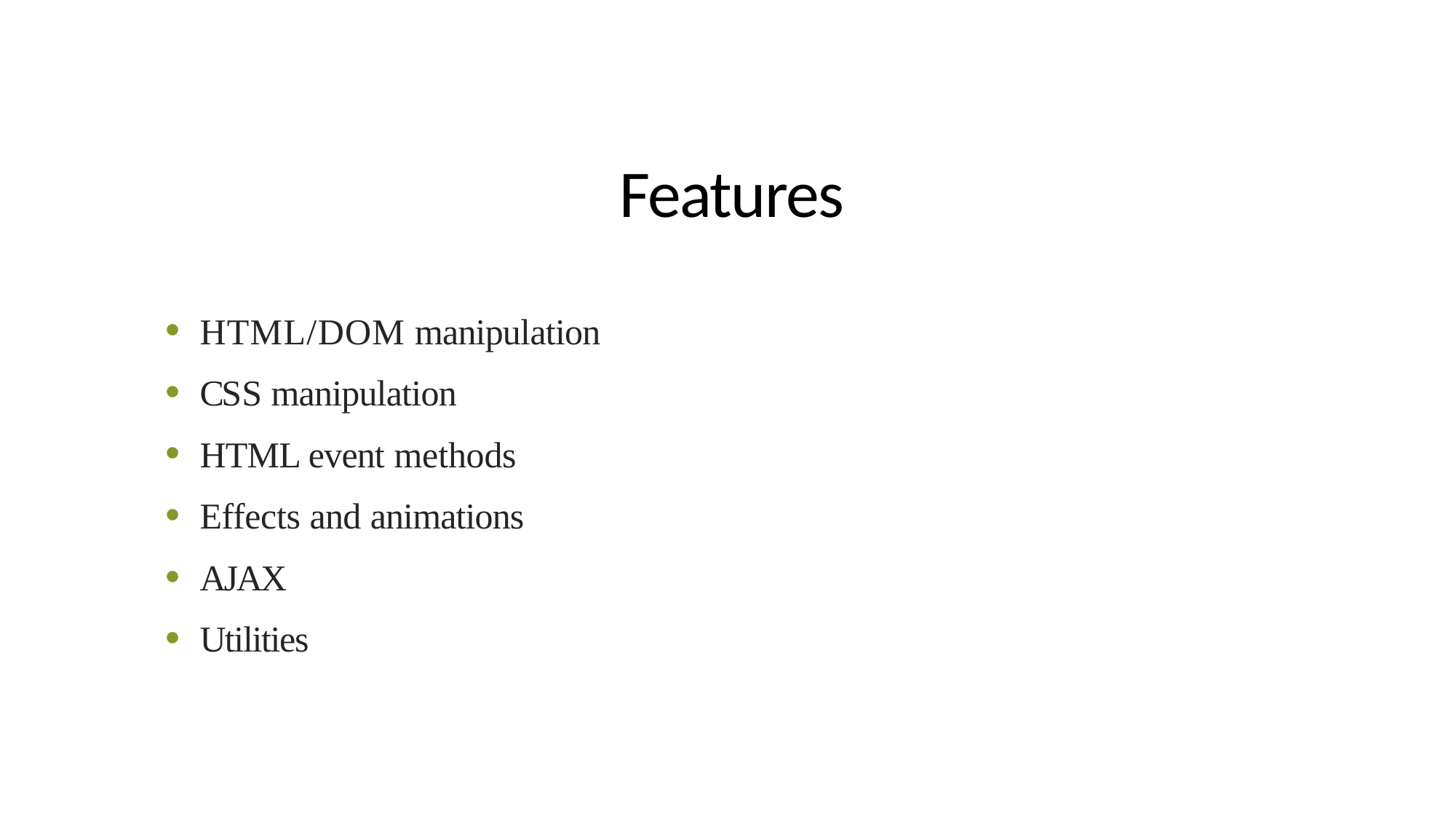

# Features
HTML/DOM manipulation
CSS manipulation
HTML event methods
Effects and animations
AJAX
Utilities